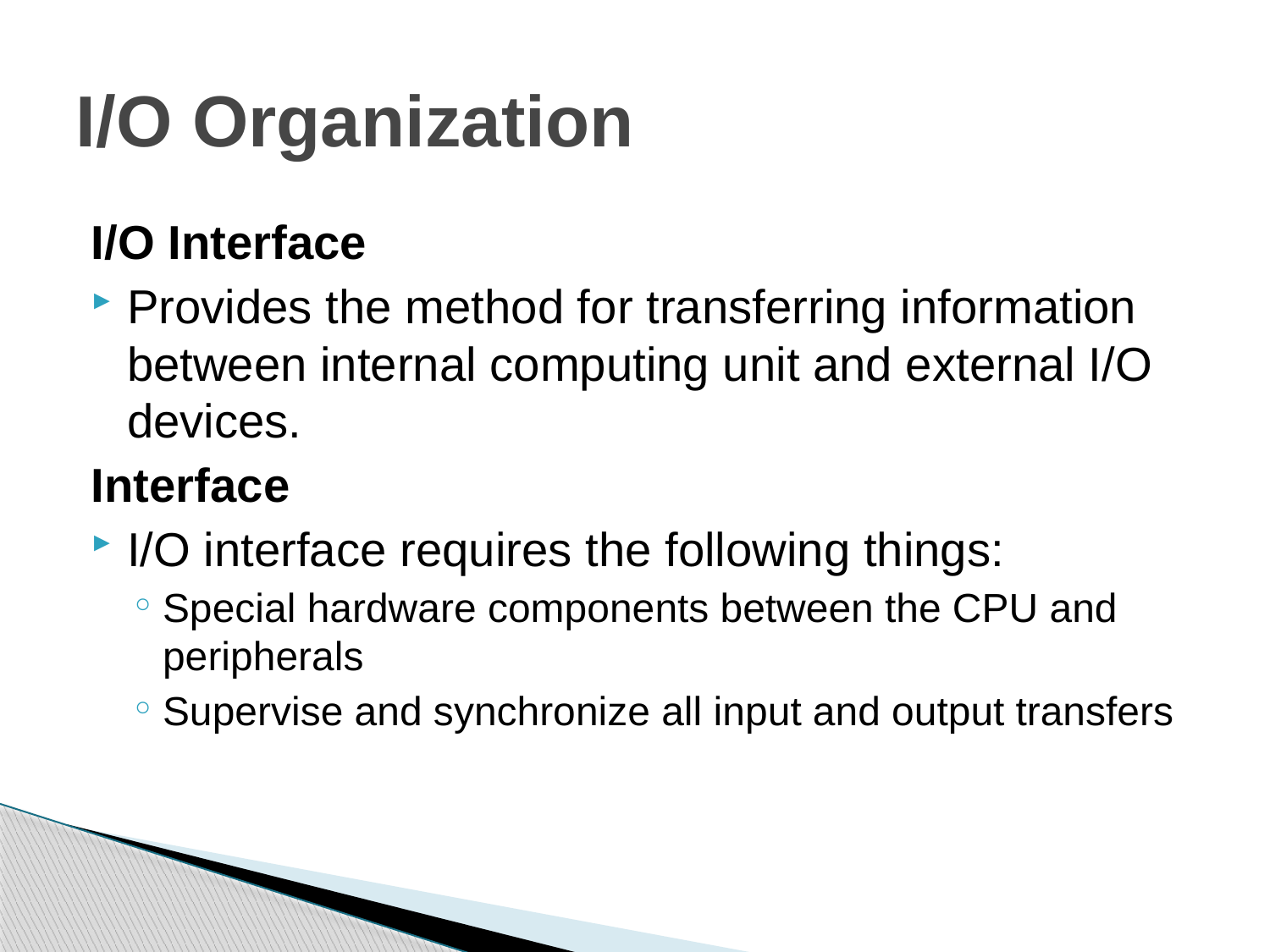

# I/O Organization
I/O Interface
Provides the method for transferring information between internal computing unit and external I/O devices.
Interface
I/O interface requires the following things:
Special hardware components between the CPU and peripherals
Supervise and synchronize all input and output transfers